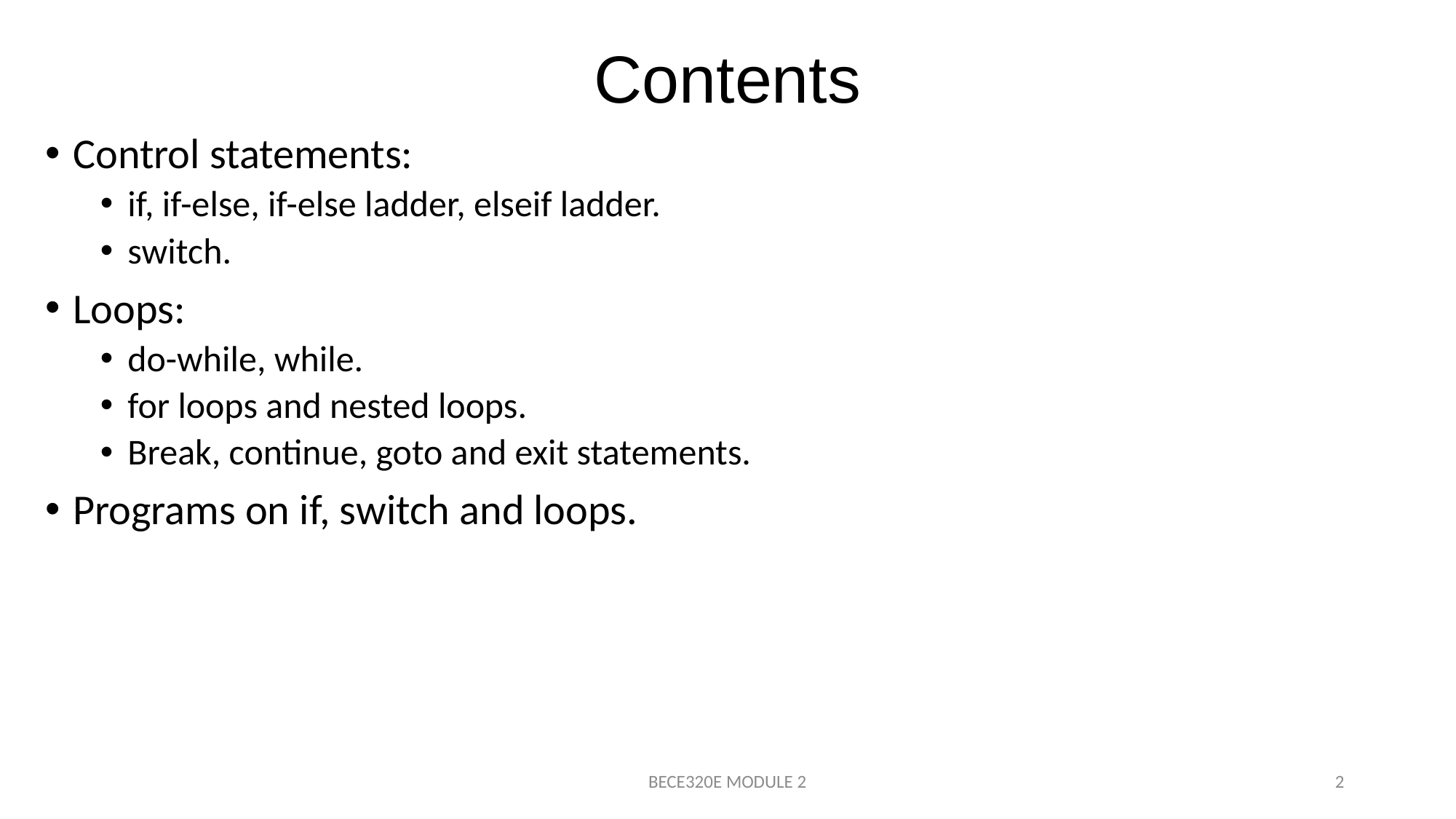

# Contents
Control statements:
if, if-else, if-else ladder, elseif ladder.
switch.
Loops:
do-while, while.
for loops and nested loops.
Break, continue, goto and exit statements.
Programs on if, switch and loops.
BECE320E MODULE 2
2